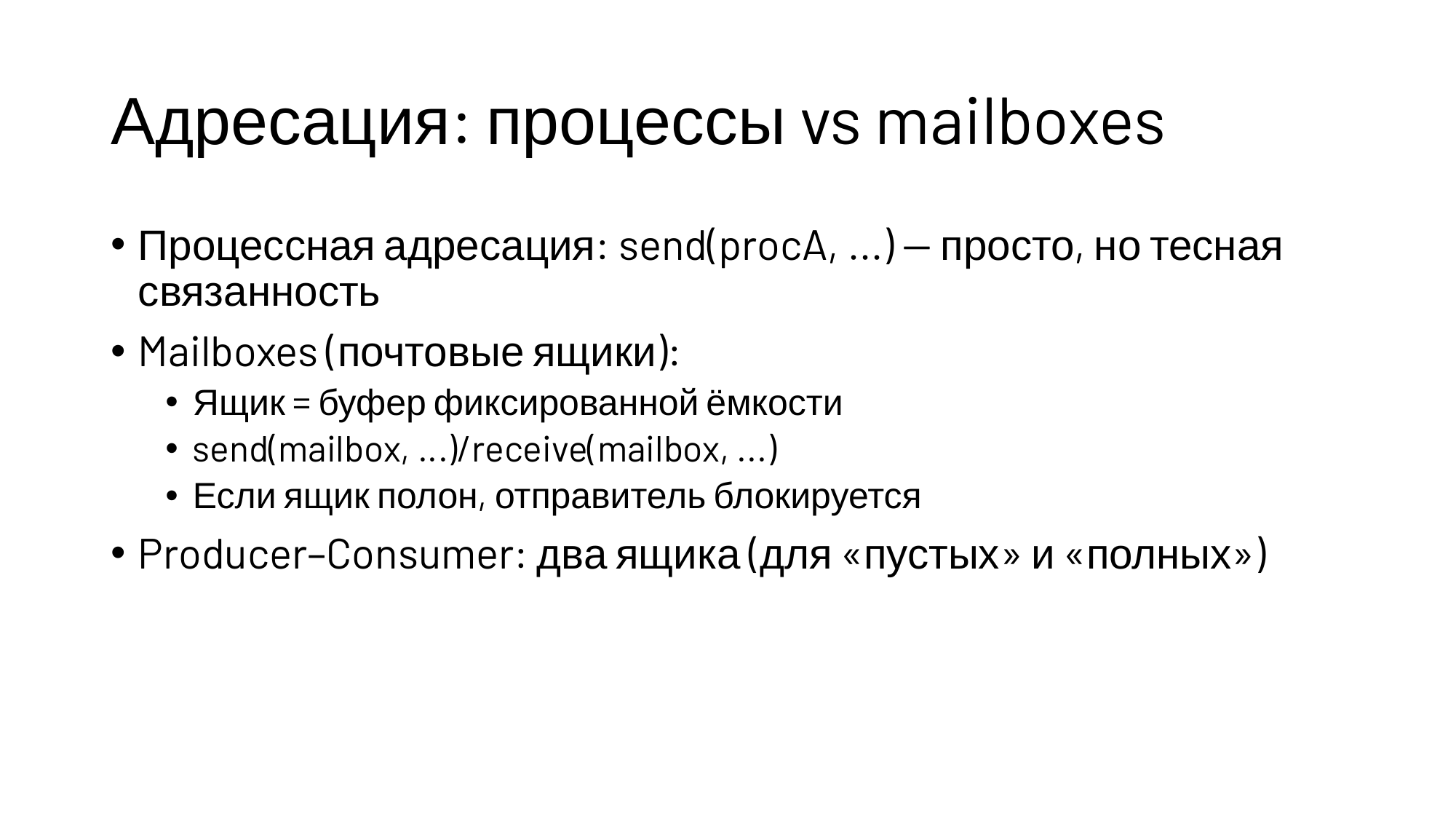

# Адресация: процессы vs mailboxes
Процессная адресация: send(procA, ...) — просто, но тесная связанность
Mailboxes (почтовые ящики):
Ящик = буфер фиксированной ёмкости
send(mailbox, ...)/receive(mailbox, ...)
Если ящик полон, отправитель блокируется
Producer–Consumer: два ящика (для «пустых» и «полных»)